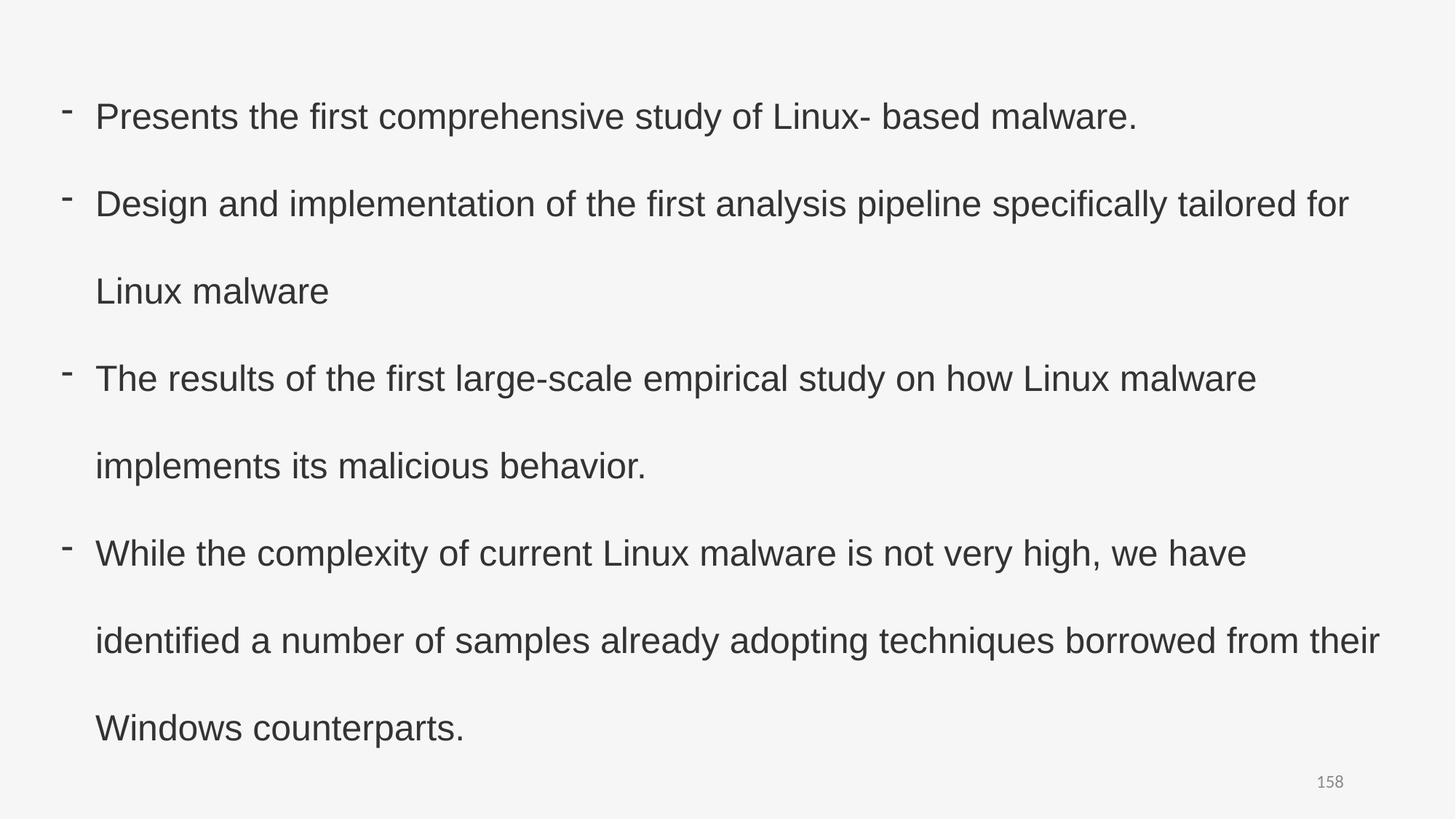

Presents the first comprehensive study of Linux- based malware.
Design and implementation of the first analysis pipeline specifically tailored for Linux malware
The results of the first large-scale empirical study on how Linux malware implements its malicious behavior.
While the complexity of current Linux malware is not very high, we have identified a number of samples already adopting techniques borrowed from their Windows counterparts.
158